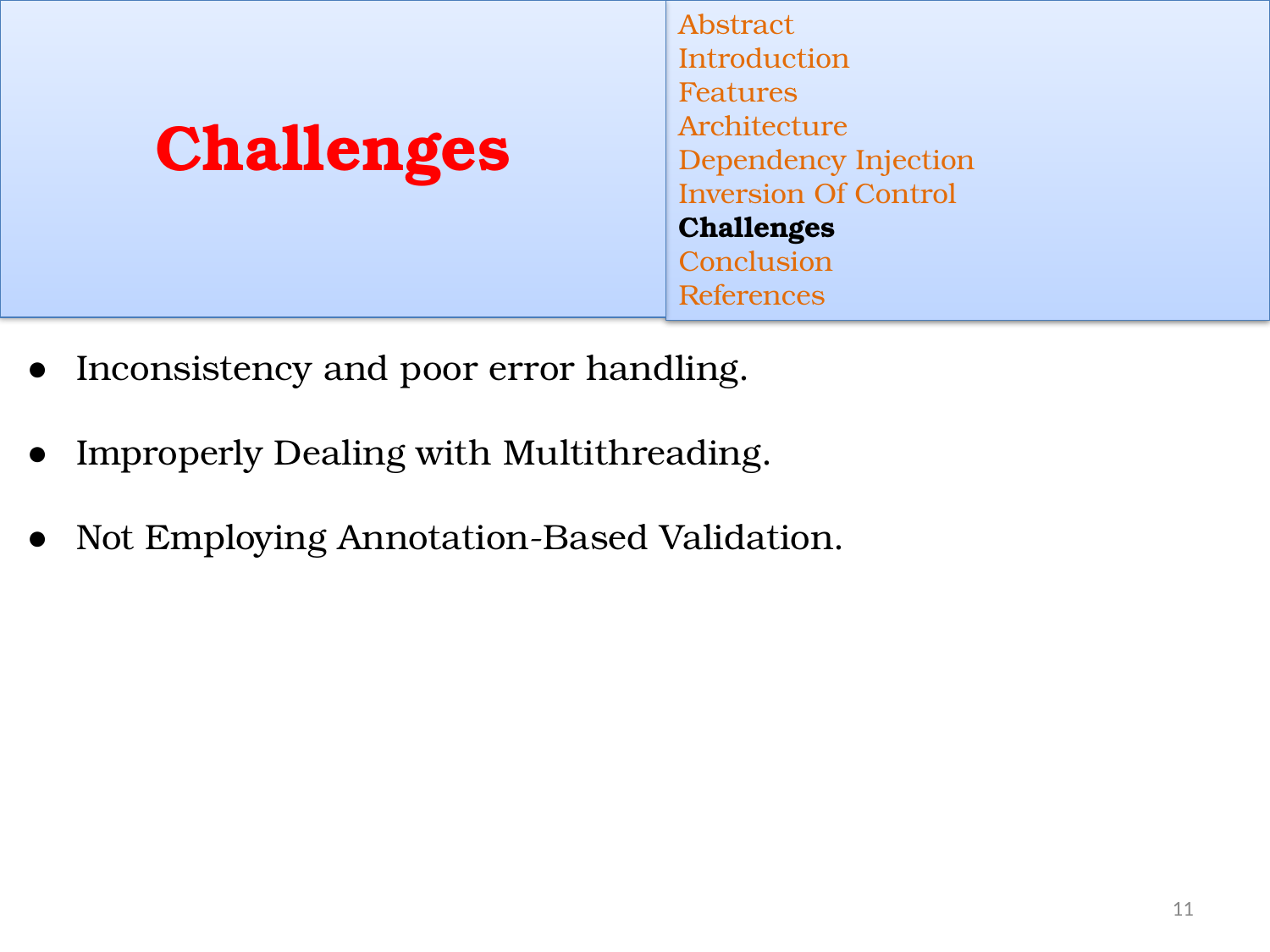

Abstract
Introduction
Features
Architecture
Dependency Injection
Inversion Of Control
Challenges
Conclusion
References

Challenges
Inconsistency and poor error handling.

Improperly Dealing with Multithreading.

Not Employing Annotation-Based Validation.
11
6/10